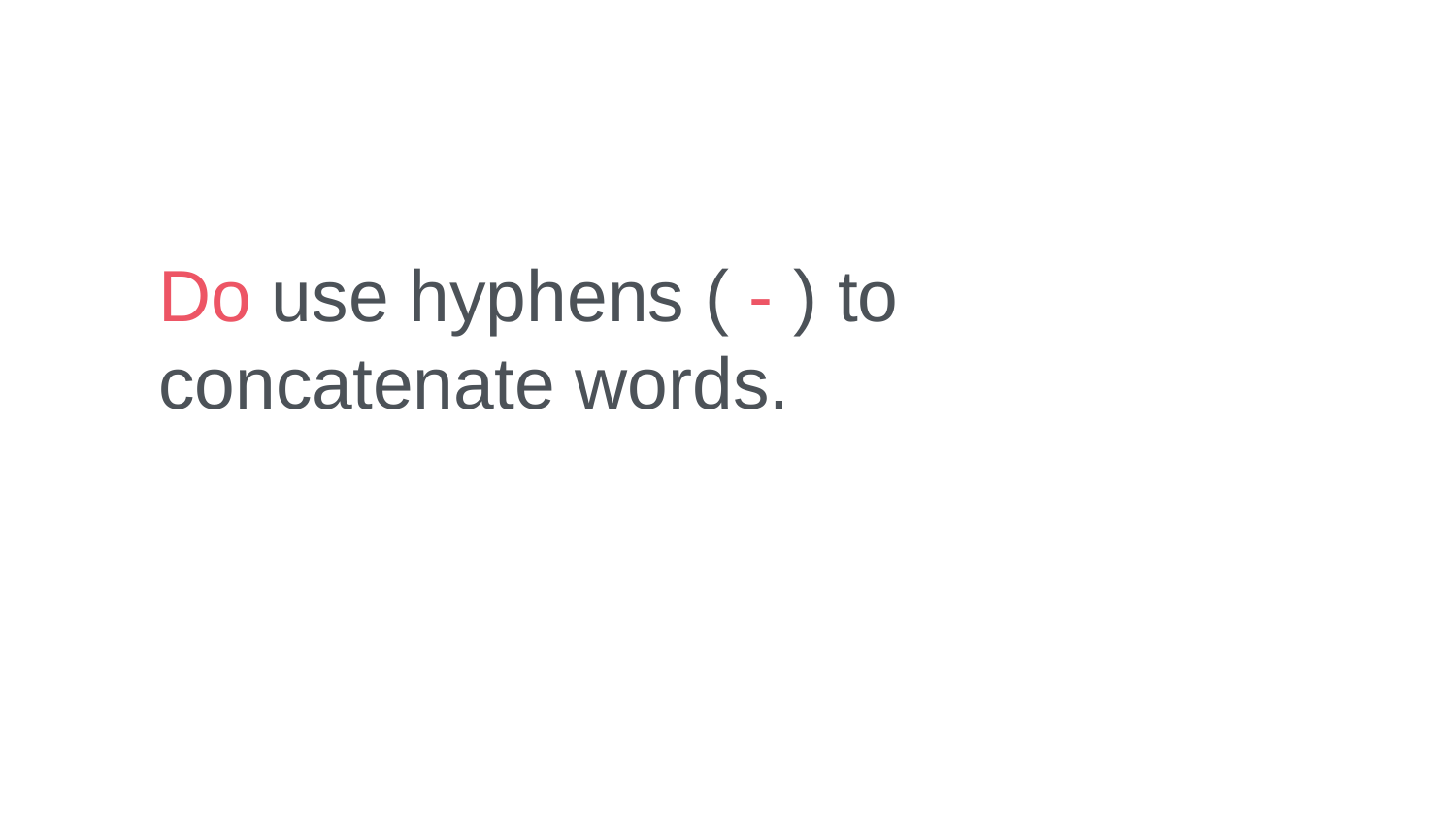

Do use hyphens ( - ) to concatenate words.